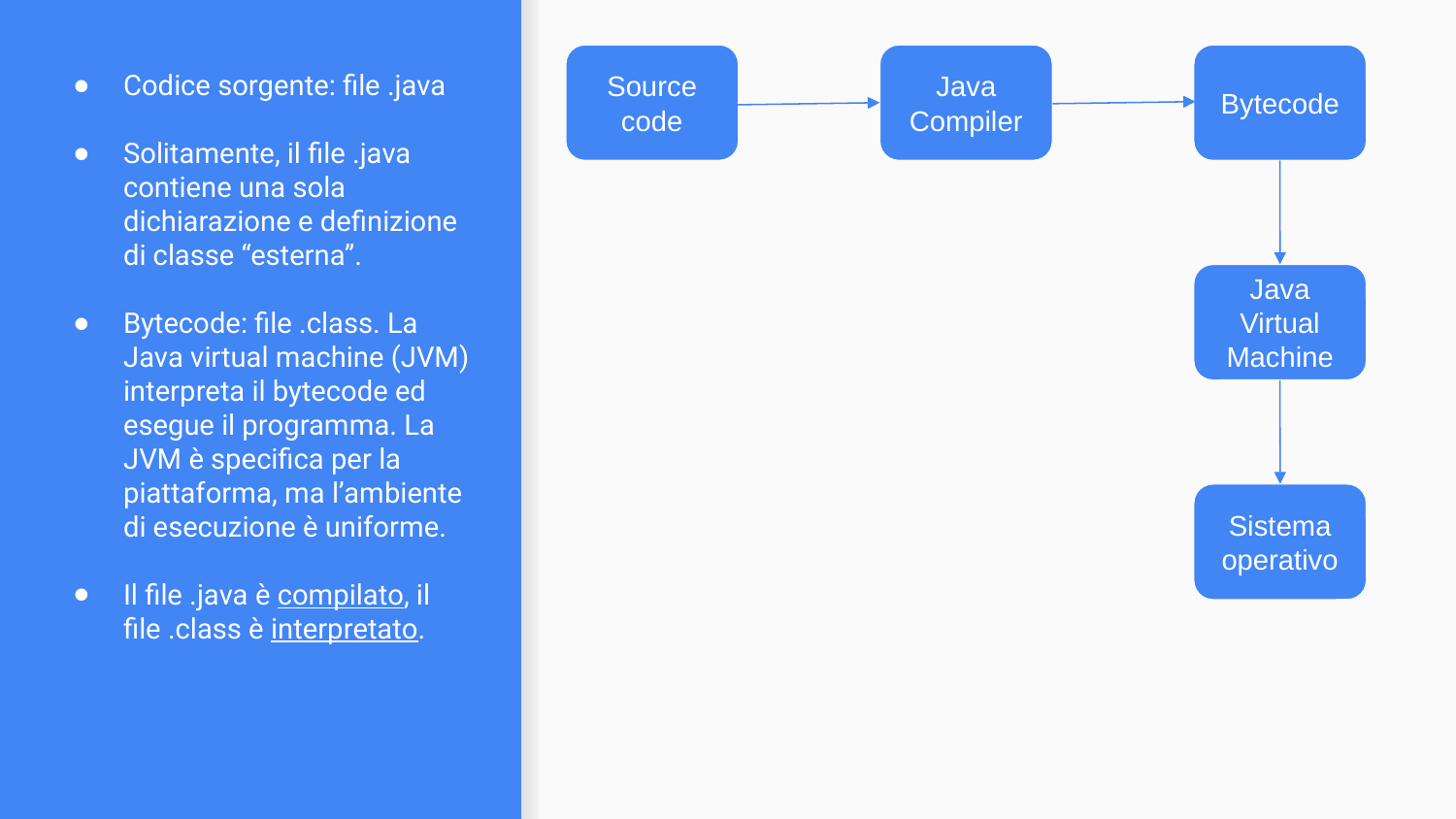

Source code
Java Compiler
Bytecode
# Codice sorgente: file .java

Solitamente, il file .java contiene una sola dichiarazione e definizione di classe “esterna”.

Bytecode: file .class. La Java virtual machine (JVM) interpreta il bytecode ed esegue il programma. La JVM è specifica per la piattaforma, ma l’ambiente di esecuzione è uniforme.

Il file .java è compilato, il file .class è interpretato.

Java Virtual Machine
Sistema operativo